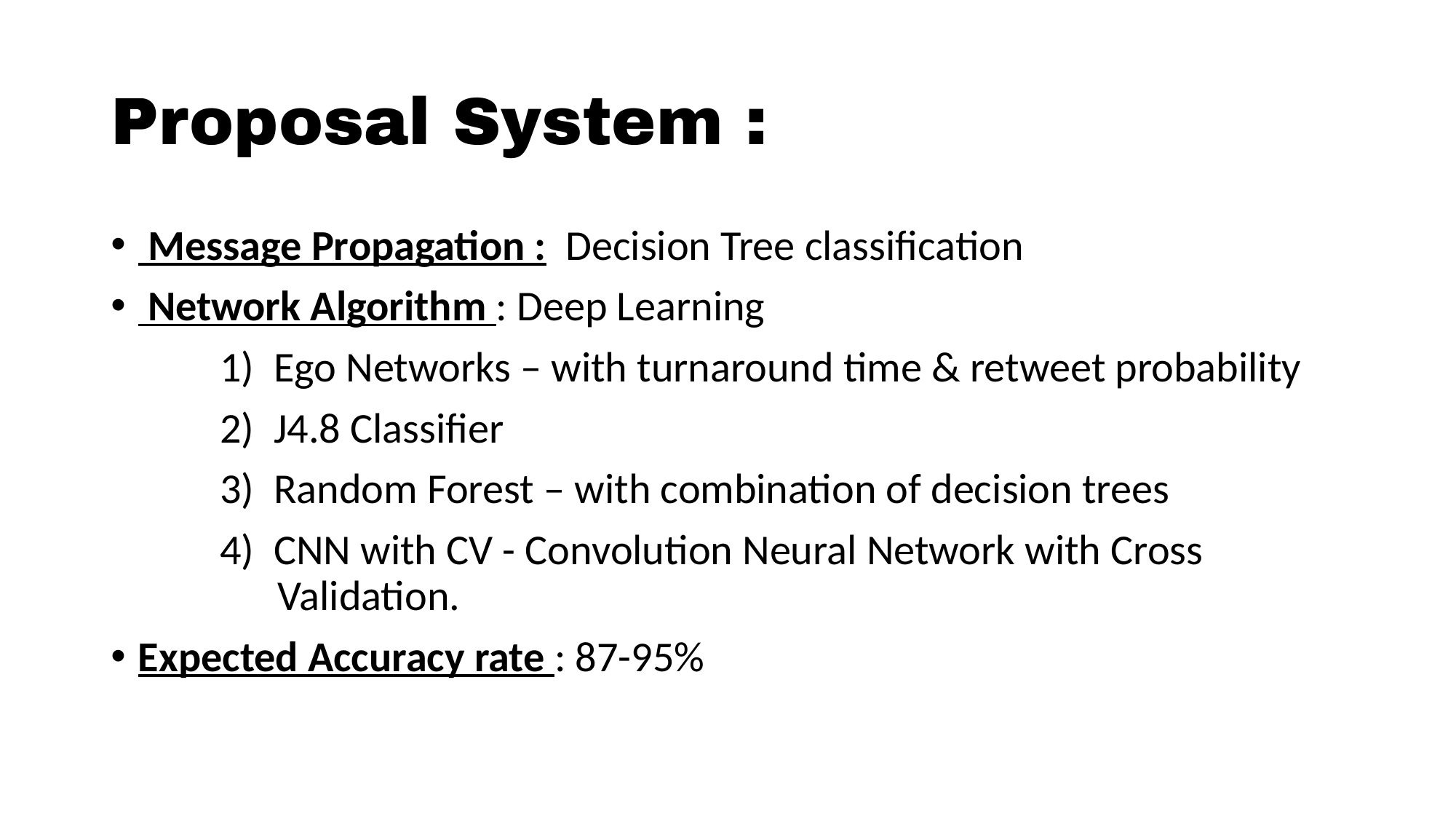

# Proposal System :
 Message Propagation :  Decision Tree classification
 Network Algorithm : Deep Learning
	1)  Ego Networks – with turnaround time & retweet probability
	2)  J4.8 Classifier
	3)  Random Forest – with combination of decision trees
	4)  CNN with CV - Convolution Neural Network with Cross                     	      Validation.
Expected Accuracy rate : 87-95%